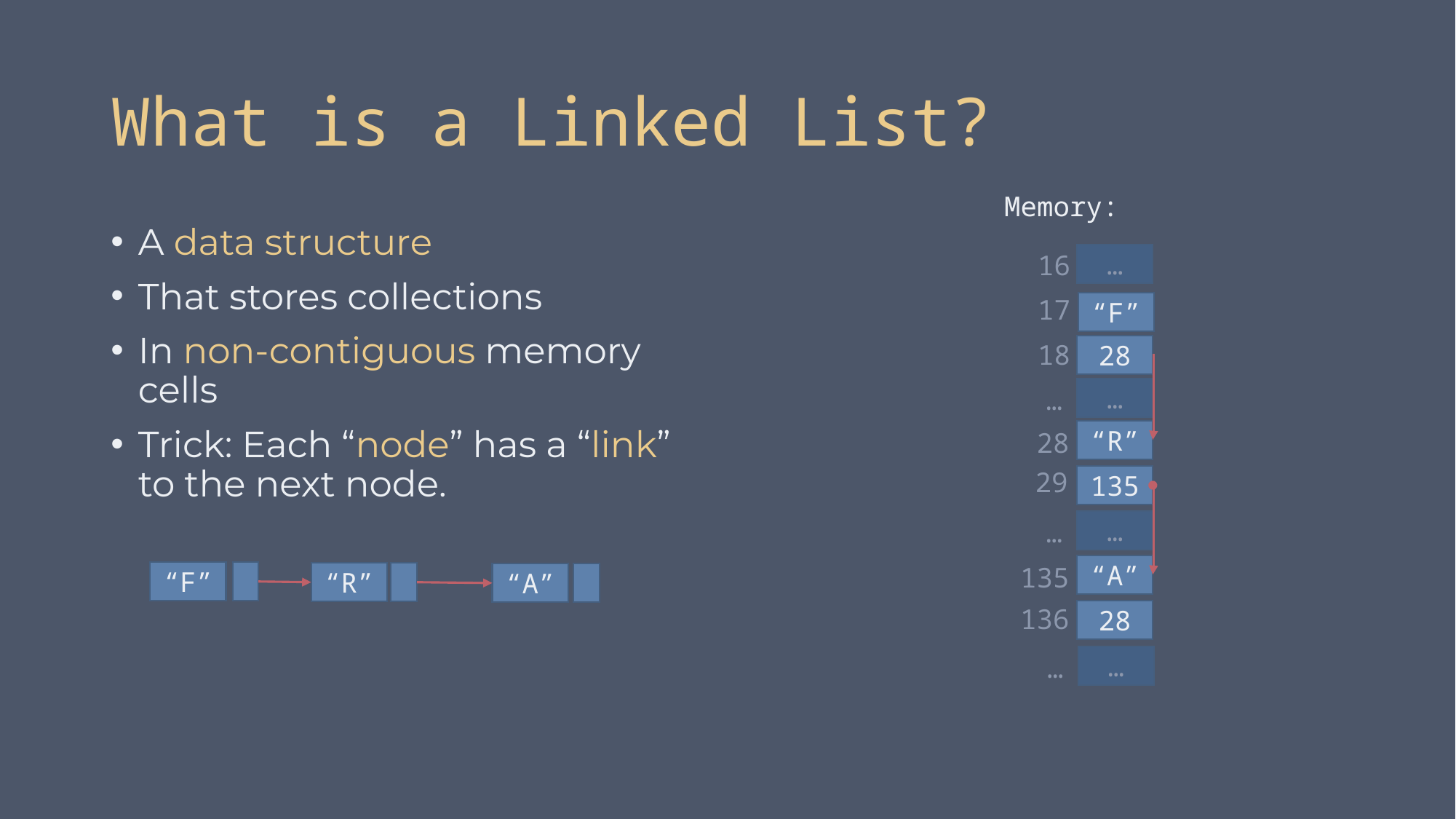

# What is a Linked List?
Memory:
A data structure
That stores collections
In non-contiguous memory cells
Trick: Each “node” has a “link” to the next node.
16
…
17
“F”
18
28
…
…
28
“R”
29
135
…
…
135
“A”
“F”

“R”

“A”
136
28
…
…